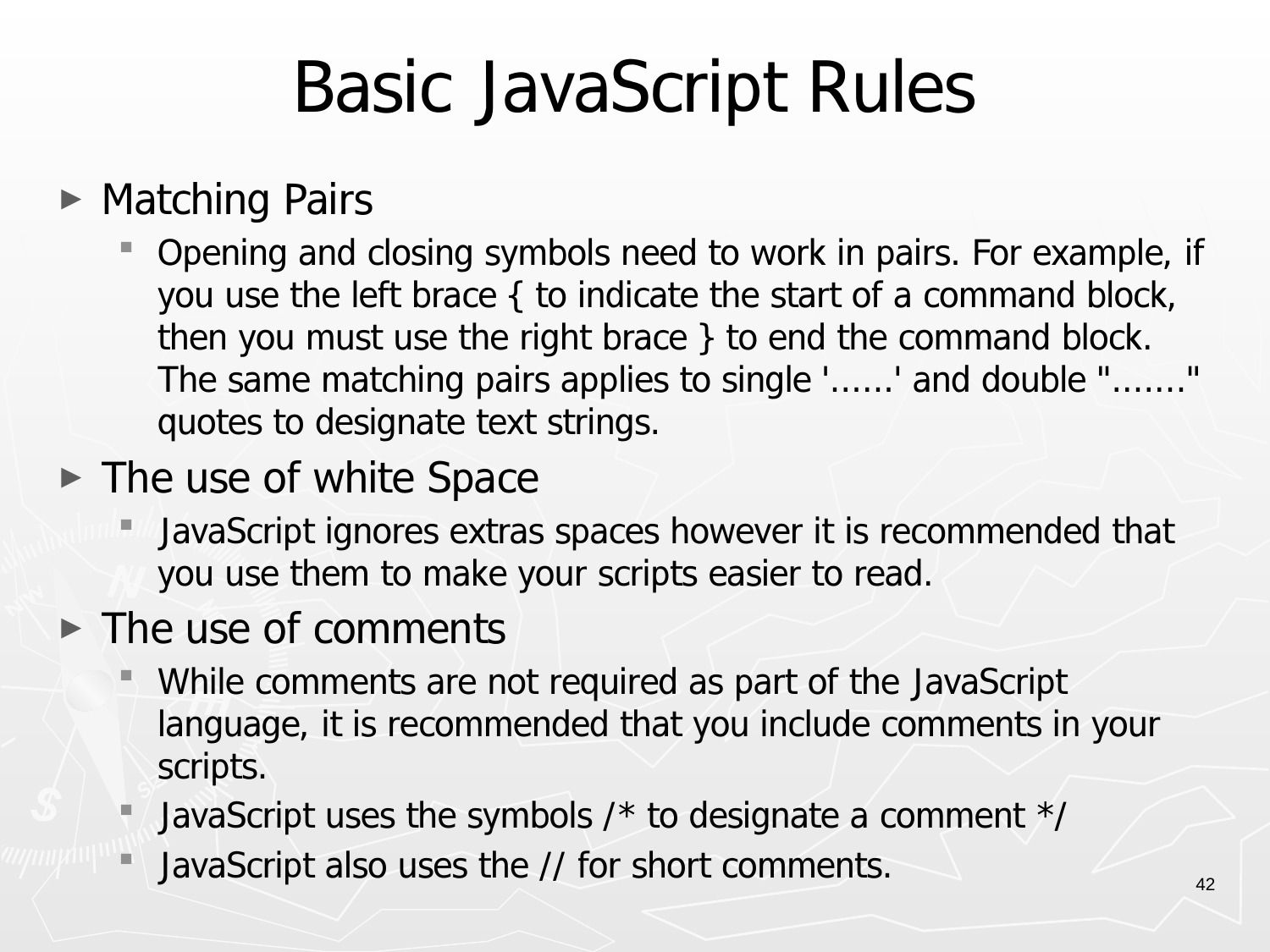

# Basic JavaScript Rules
Matching Pairs
Opening and closing symbols need to work in pairs. For example, if you use the left brace { to indicate the start of a command block, then you must use the right brace } to end the command block. The same matching pairs applies to single '......' and double "......." quotes to designate text strings.
The use of white Space
JavaScript ignores extras spaces however it is recommended that you use them to make your scripts easier to read.
The use of comments
While comments are not required as part of the JavaScript language, it is recommended that you include comments in your scripts.
JavaScript uses the symbols /* to designate a comment */
JavaScript also uses the // for short comments.
42